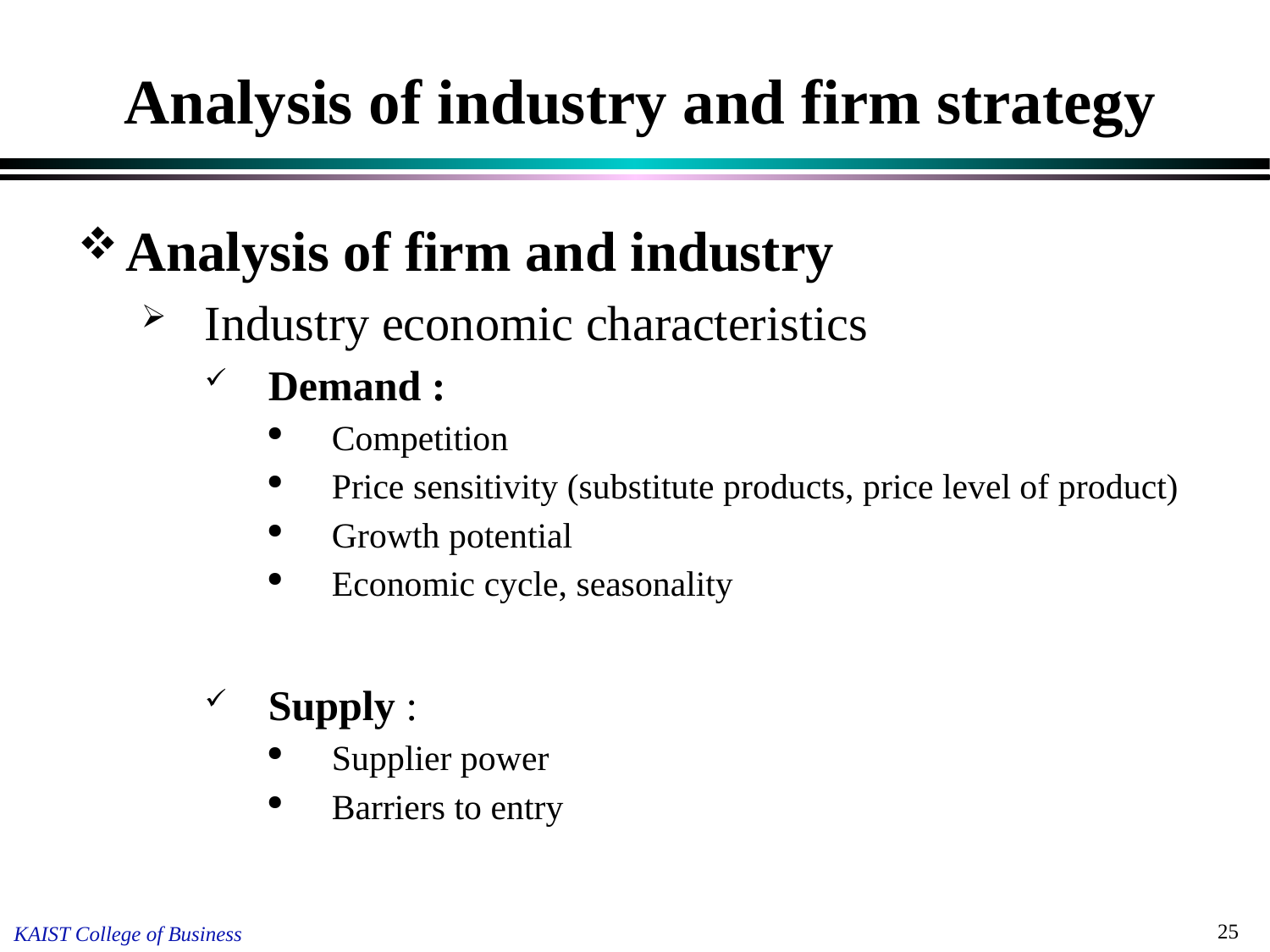

# Analysis of industry and firm strategy
Analysis of firm and industry
Industry economic characteristics
Demand :
Competition
Price sensitivity (substitute products, price level of product)
Growth potential
Economic cycle, seasonality

Supply :
Supplier power
Barriers to entry